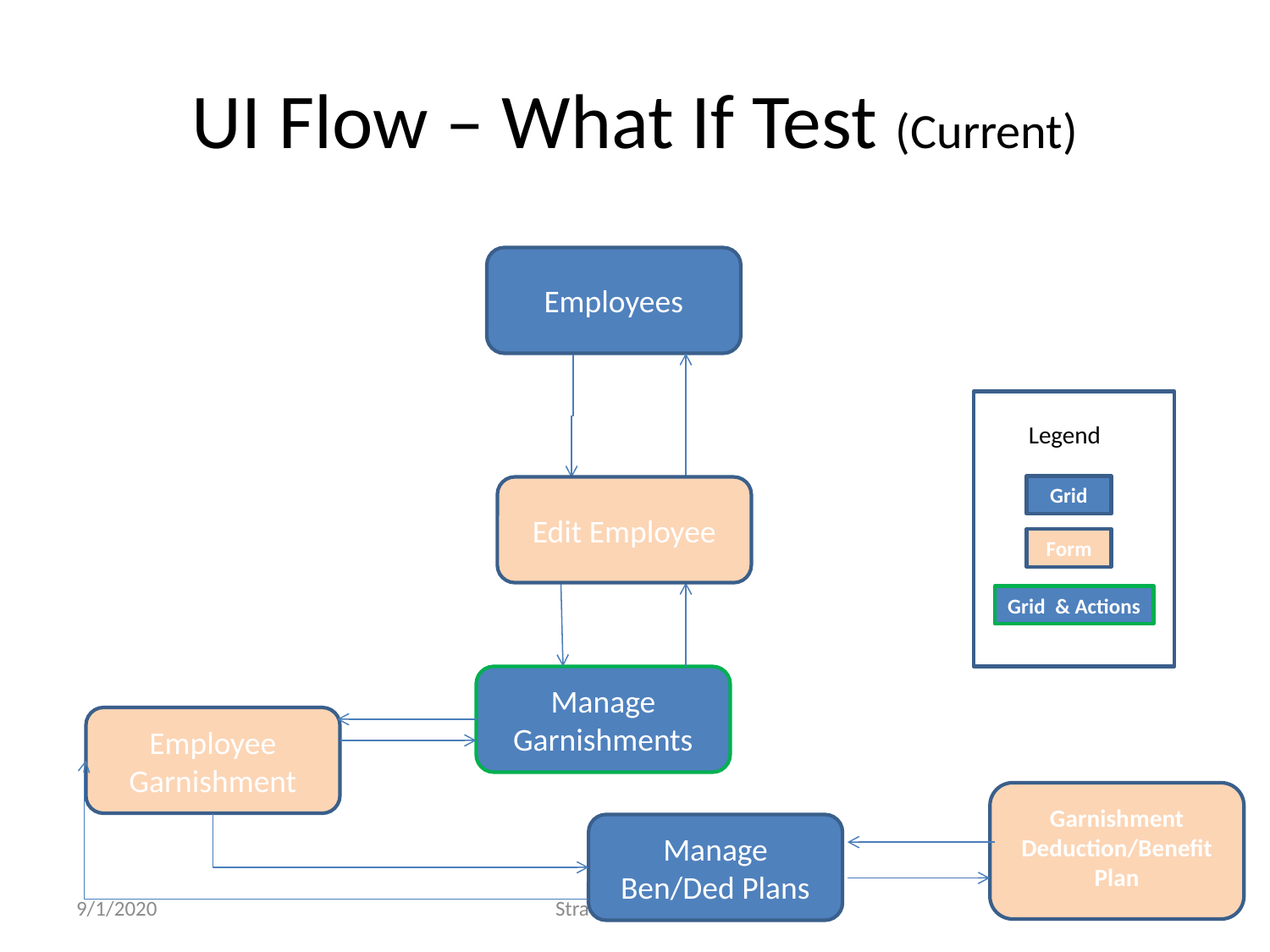

# UI Flow – What If Test (Current)
Employees
Actoins
Legend
Grid
Form
Grid  & Actions
Edit Employee
Manage Garnishments
Employee Garnishment

Garnishment Deduction/Benefit Plan

Manage Ben/Ded Plans
9/1/2020
Strategic Solutions